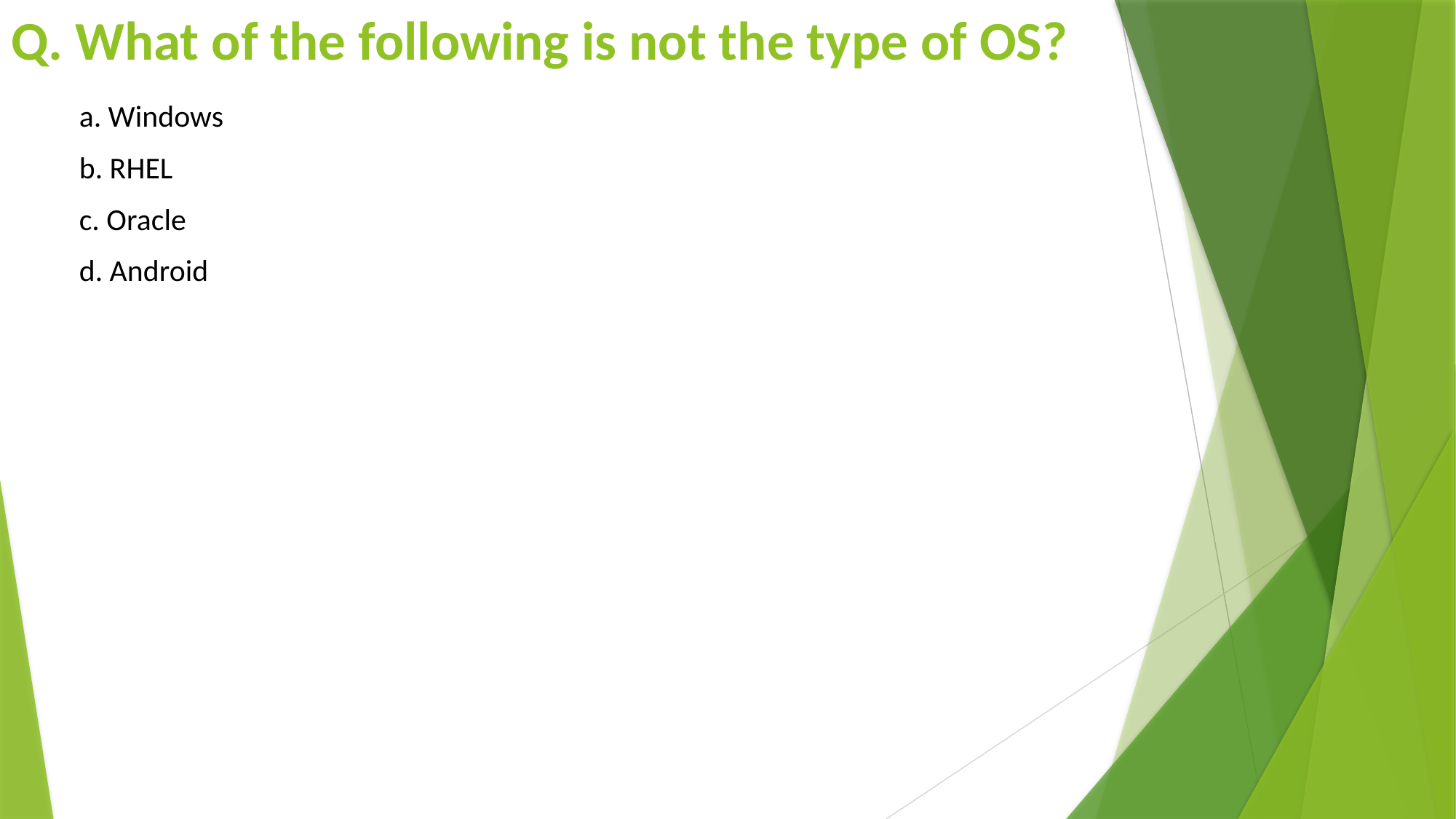

# Q. What of the following is not the type of OS?
	a. Windows
	b. RHEL
	c. Oracle
	d. Android